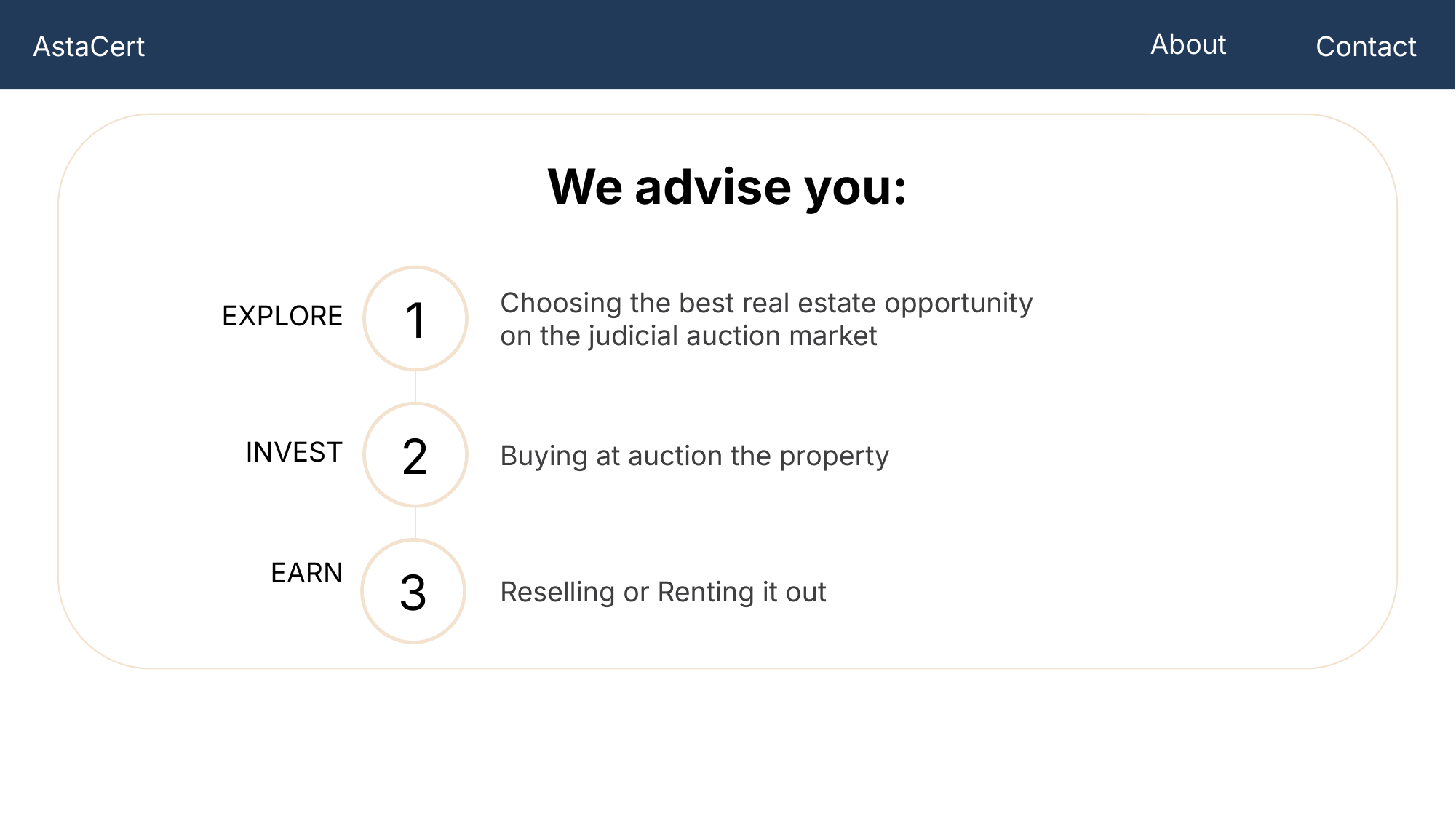

AstaCert

About
Contact

We advise you:
1
Choosing the best real estate opportunity on the judicial auction market
EXPLORE
2
INVEST
Buying at auction the property
3
EARN
Reselling or Renting it out